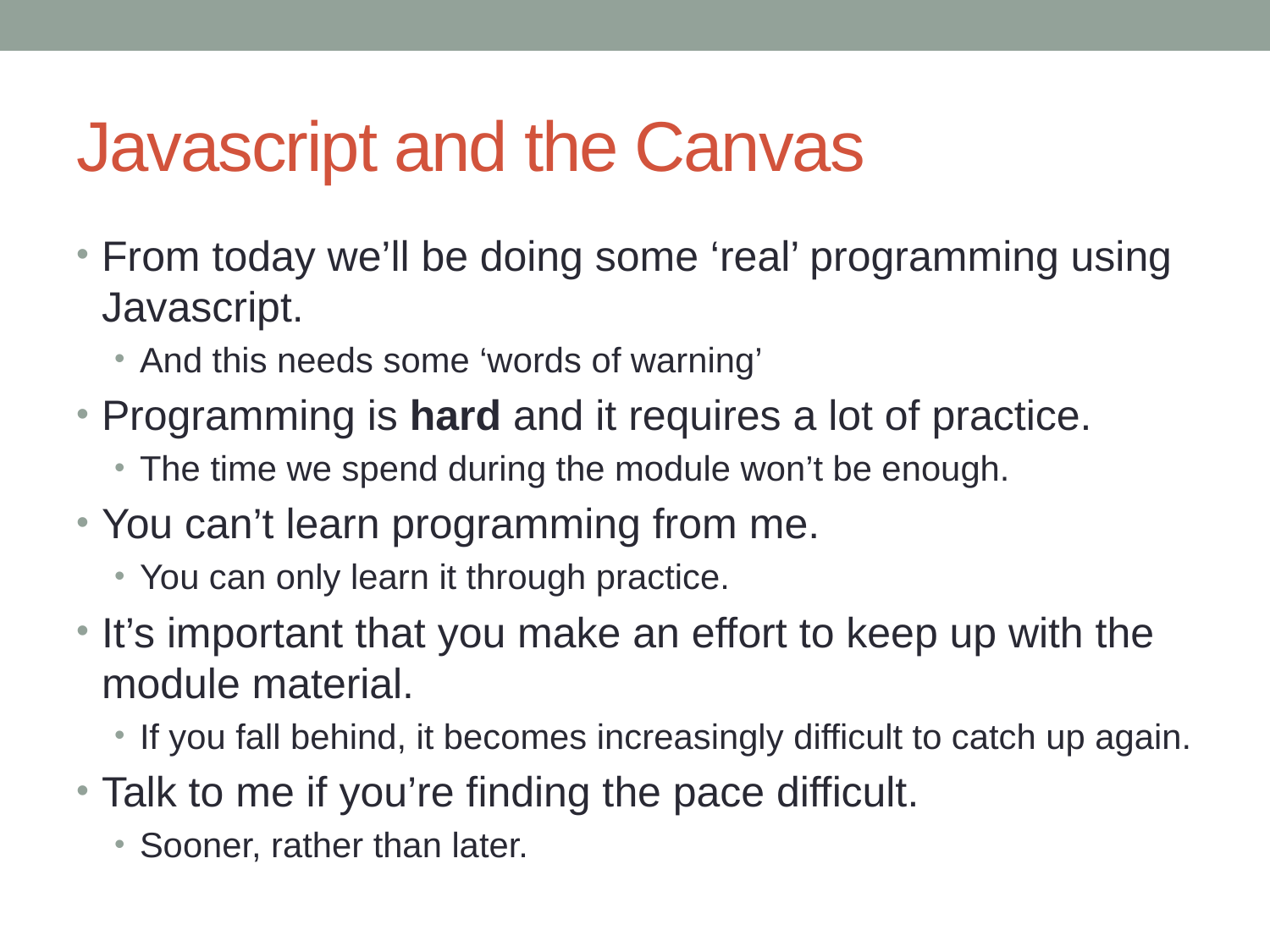

# Javascript and the Canvas
From today we’ll be doing some ‘real’ programming using Javascript.
And this needs some ‘words of warning’
Programming is hard and it requires a lot of practice.
The time we spend during the module won’t be enough.
You can’t learn programming from me.
You can only learn it through practice.
It’s important that you make an effort to keep up with the module material.
If you fall behind, it becomes increasingly difficult to catch up again.
Talk to me if you’re finding the pace difficult.
Sooner, rather than later.